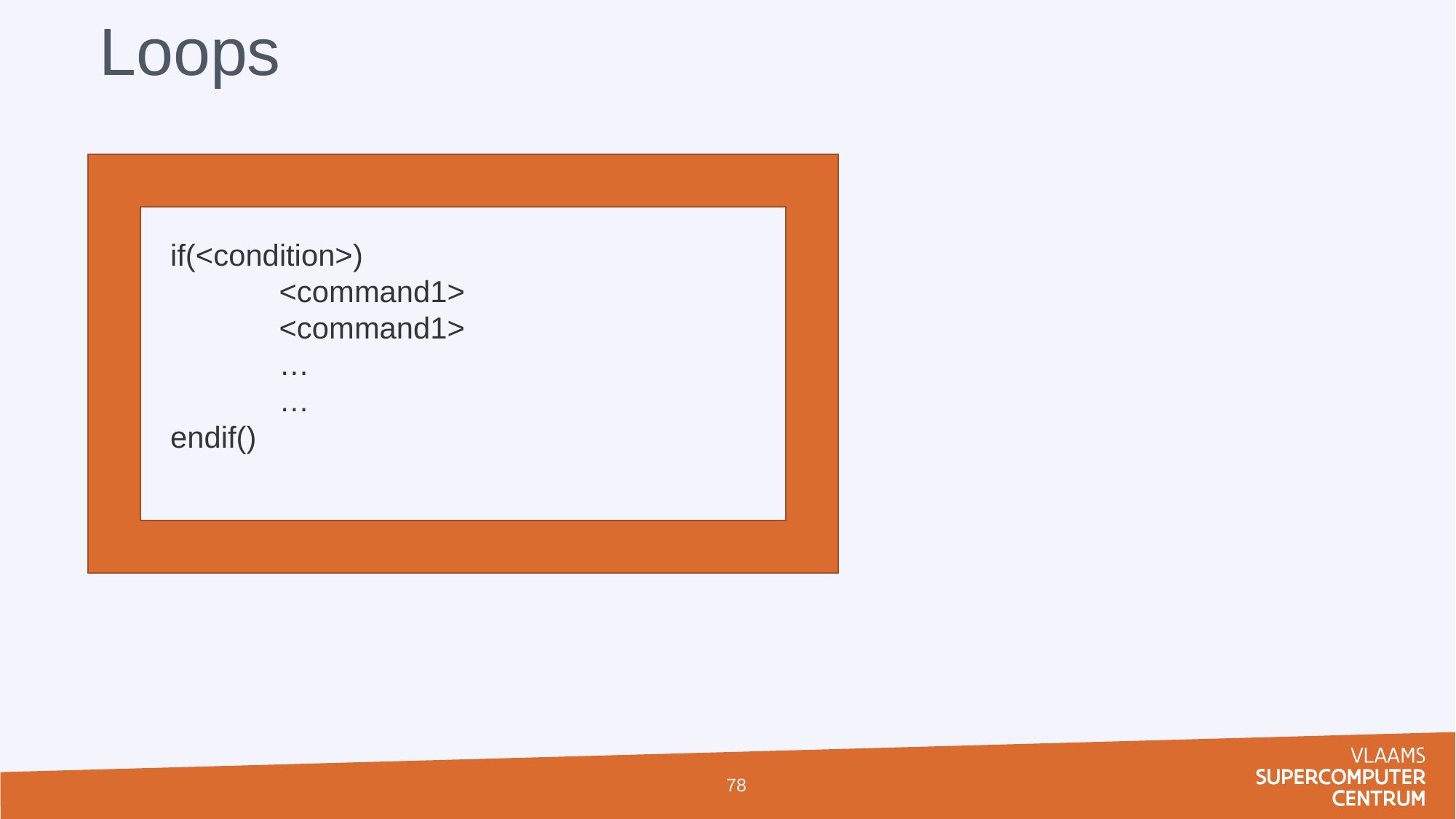

# Loops

if(<condition>)
             <command1>
             <command1>
             …
             …
endif()
78